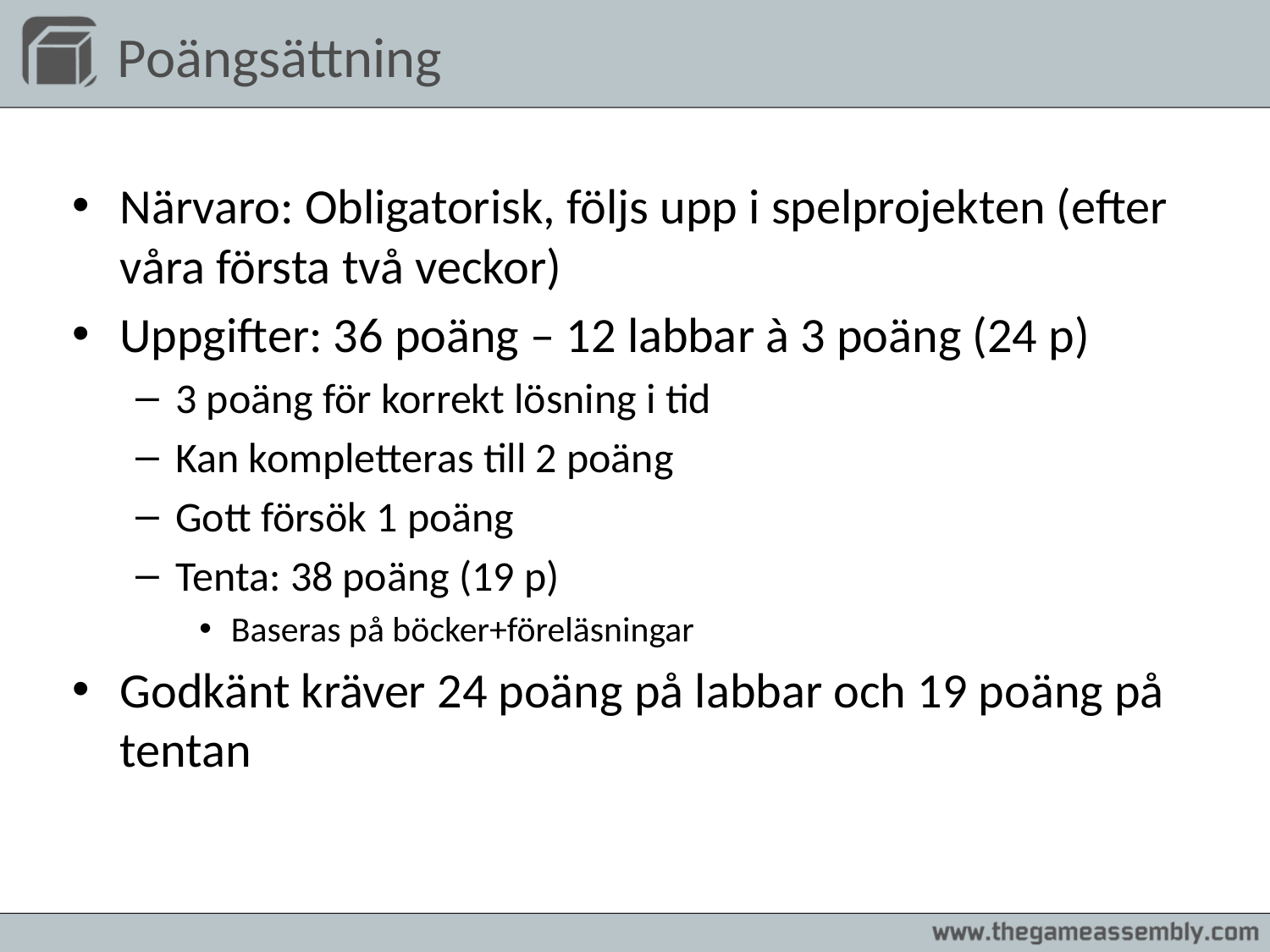

# Poängsättning
Närvaro: Obligatorisk, följs upp i spelprojekten (efter våra första två veckor)
Uppgifter: 36 poäng – 12 labbar à 3 poäng (24 p)
3 poäng för korrekt lösning i tid
Kan kompletteras till 2 poäng
Gott försök 1 poäng
Tenta: 38 poäng (19 p)
Baseras på böcker+föreläsningar
Godkänt kräver 24 poäng på labbar och 19 poäng på tentan